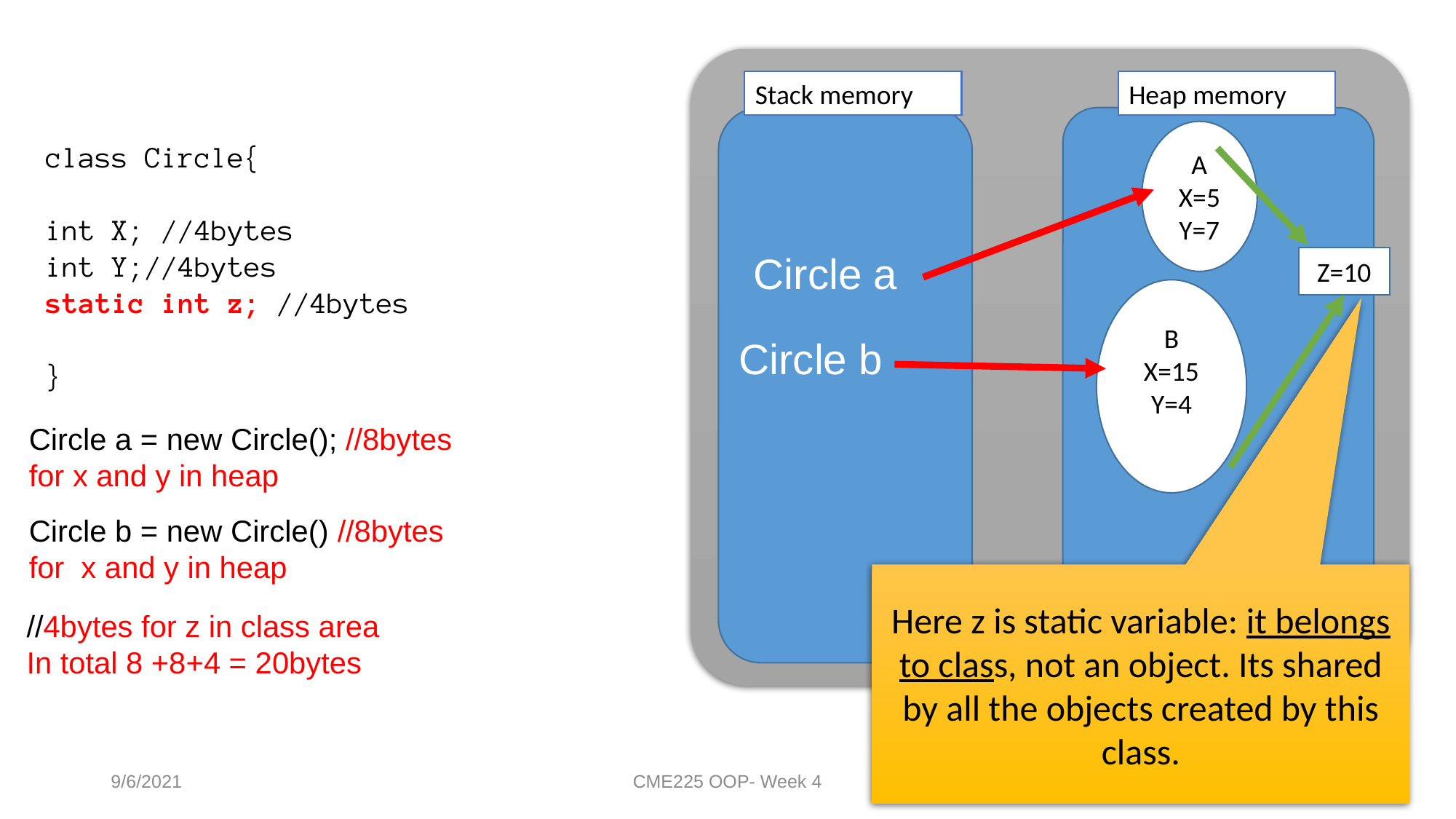

Stack memory
Heap memory

A
X=5
Y=7
class Circle{

int X; //4bytes
int Y;//4bytes
static int z; //4bytes

}
Circle a
Z=10
B
X=15
Y=4

Circle b
Circle a = new Circle(); //8bytes for x and y in heap
Circle b = new Circle() //8bytes
for  x and y in heap
Here z is static variable: it belongs to class, not an object. Its shared by all the objects created by this class.
//4bytes for z in class area
In total 8 +8+4 = 20bytes
9/6/2021
CME225 OOP- Week 4
6